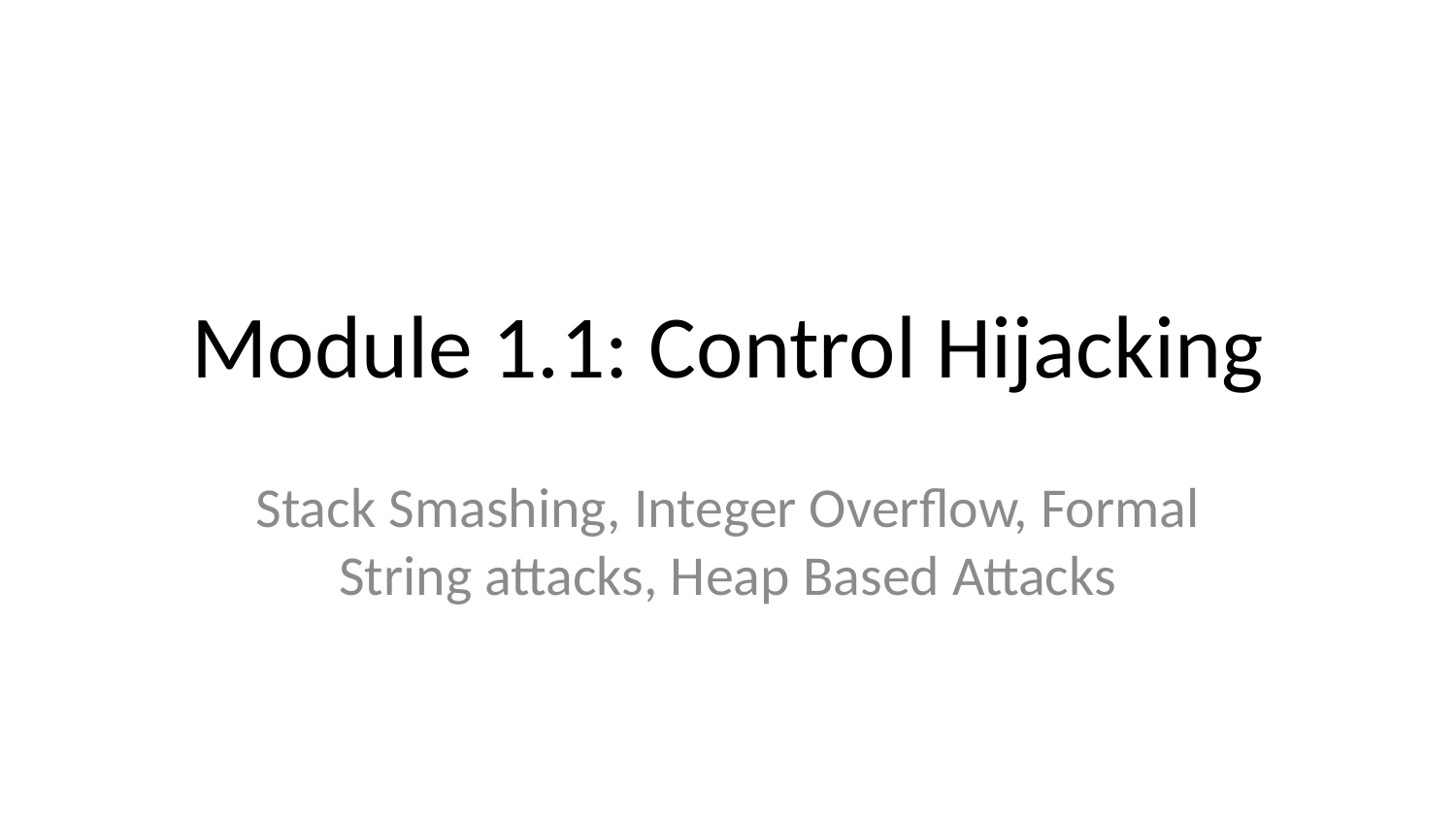

# Module 1.1: Control Hijacking
Stack Smashing, Integer Overflow, Formal String attacks, Heap Based Attacks